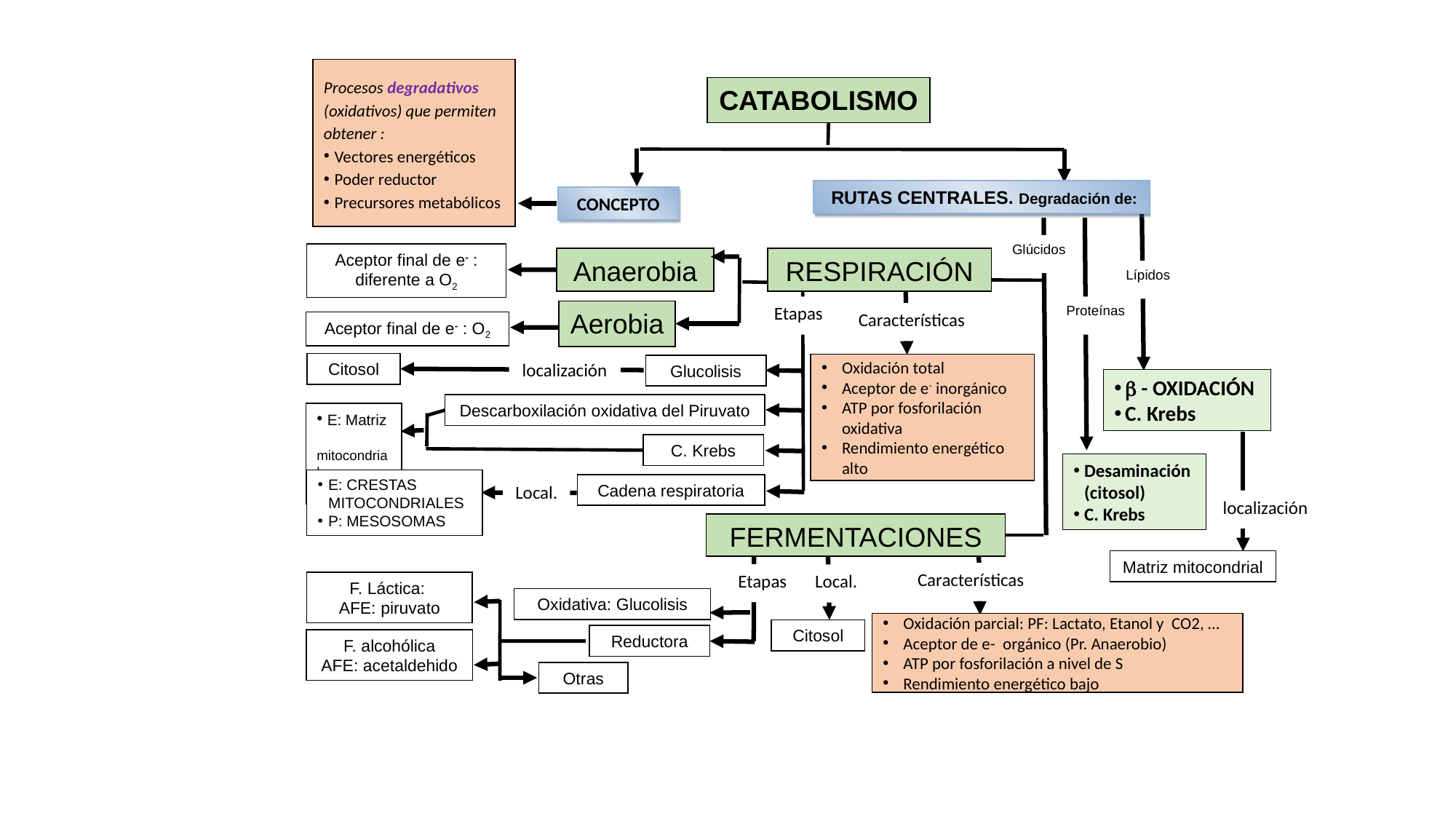

Procesos degradativos (oxidativos) que permiten obtener :
Vectores energéticos
Poder reductor
Precursores metabólicos
CATABOLISMO
 RUTAS CENTRALES. Degradación de:
CONCEPTO
Glúcidos
Aceptor final de e- : diferente a O2
RESPIRACIÓN
Anaerobia
Lípidos
Etapas
Proteínas
Aerobia
Características
Aceptor final de e- : O2
localización
Citosol
Oxidación total
Aceptor de e- inorgánico
ATP por fosforilación oxidativa
Rendimiento energético alto
Glucolisis
β - OXIDACIÓN
C. Krebs
Descarboxilación oxidativa del Piruvato
 E: Matriz  mitocondrial
  P: CITOSOL
C. Krebs
Desaminación (citosol)
C. Krebs
E: CRESTAS MITOCONDRIALES
P: MESOSOMAS
Cadena respiratoria
Local.
localización
FERMENTACIONES
Matriz mitocondrial
Características
Etapas
Local.
F. Láctica:
AFE: piruvato
Oxidativa: Glucolisis
Oxidación parcial: PF: Lactato, Etanol y  CO2, …
Aceptor de e-  orgánico (Pr. Anaerobio)
ATP por fosforilación a nivel de S
Rendimiento energético bajo
Citosol
Reductora
F. alcohólica
AFE: acetaldehido
Otras